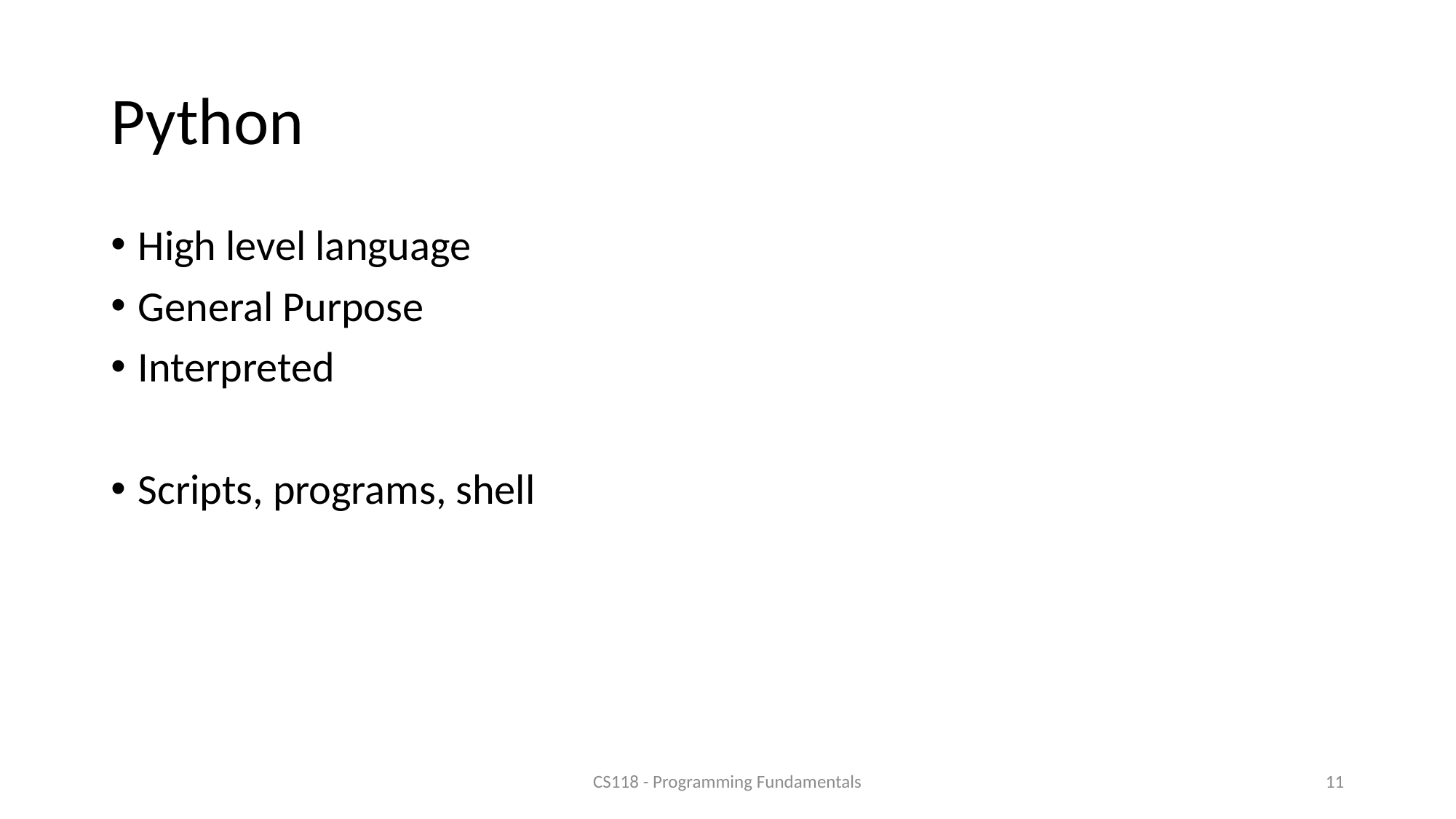

# Python
High level language
General Purpose
Interpreted

Scripts, programs, shell
CS118 - Programming Fundamentals
11